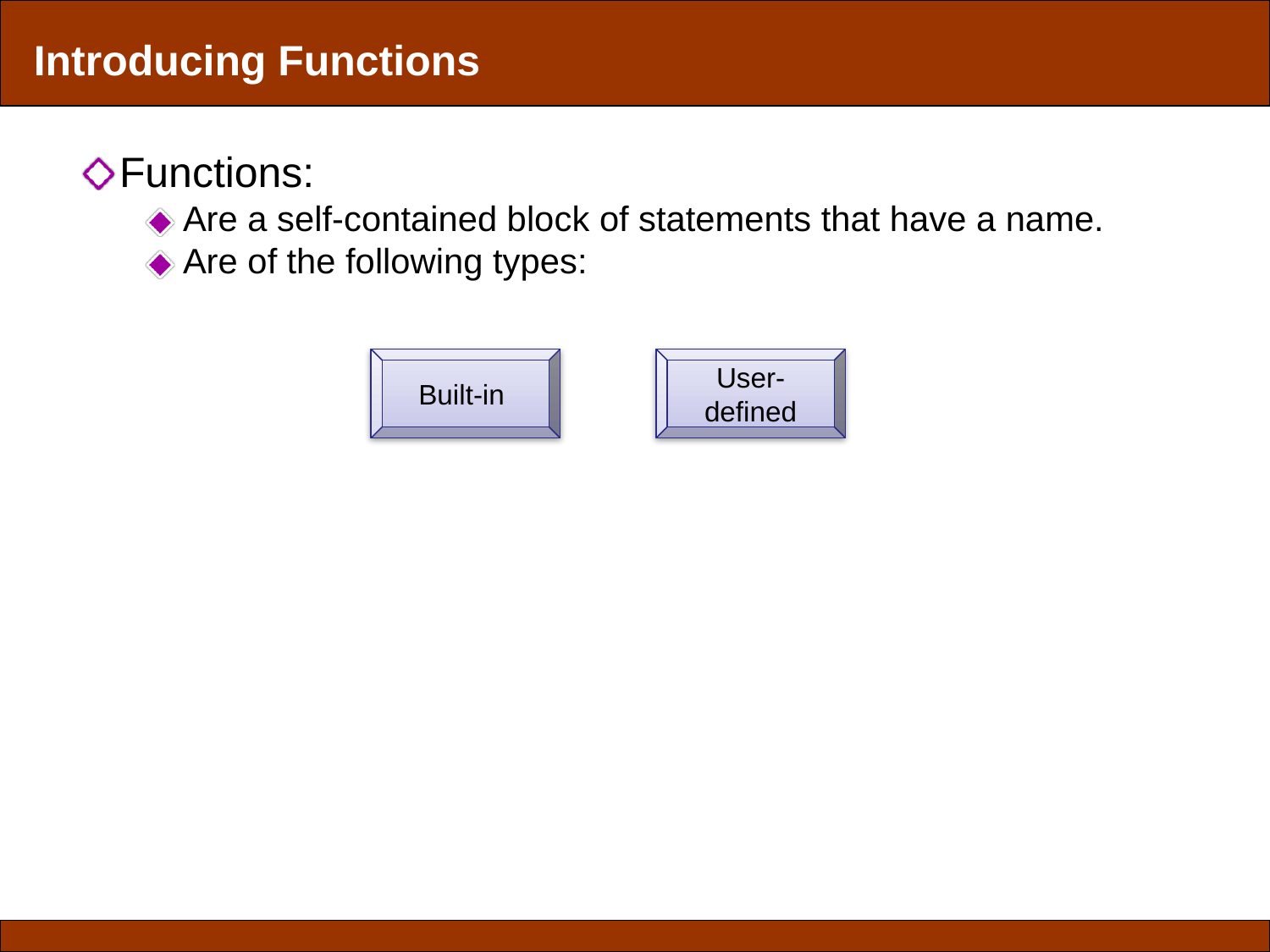

Introducing Functions
Functions:
Are a self-contained block of statements that have a name.
Are of the following types:

Built-in
User-defined
Slide ‹#› of 33